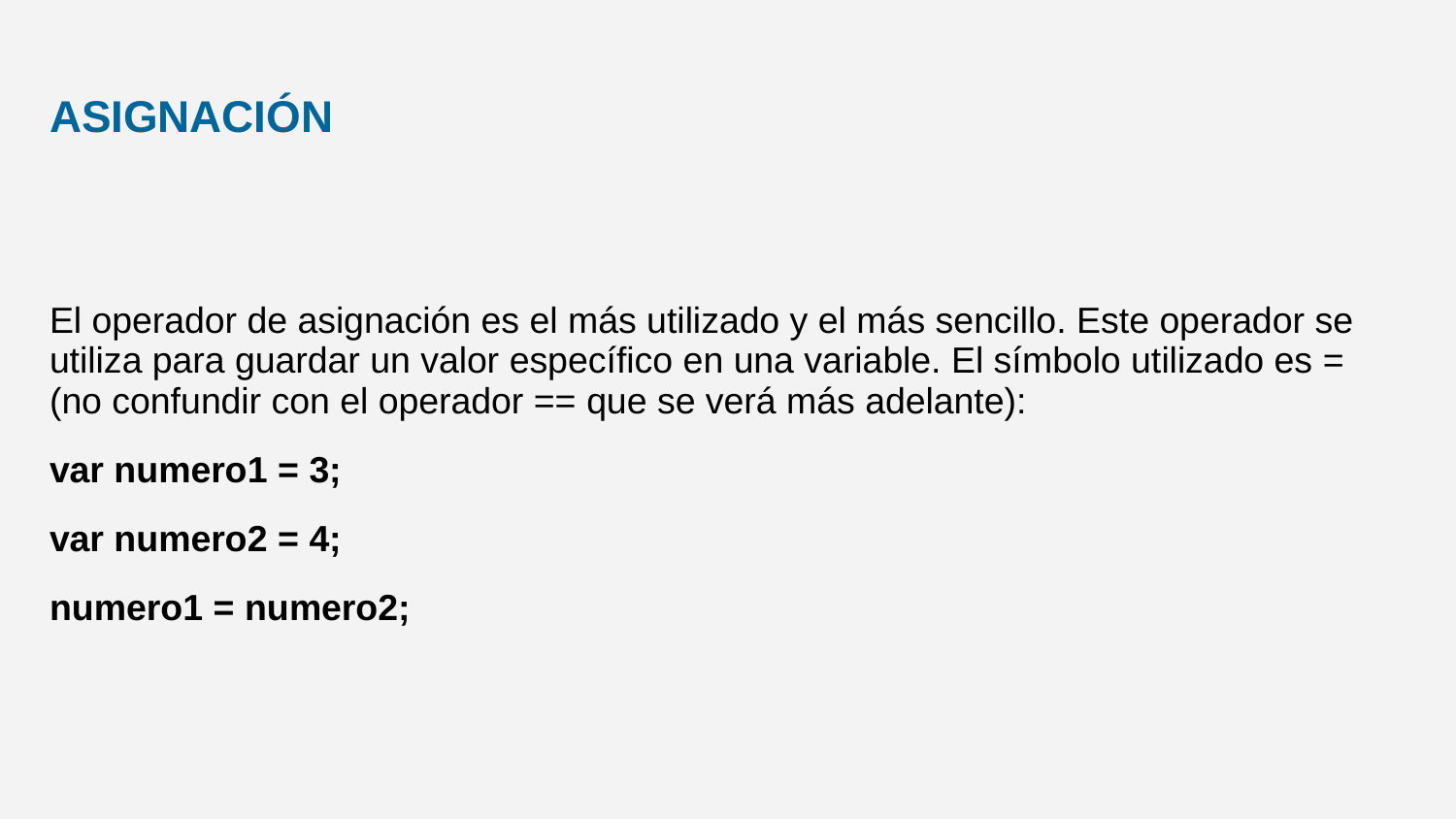

ASIGNACIÓN
El operador de asignación es el más utilizado y el más sencillo. Este operador se utiliza para guardar un valor específico en una variable. El símbolo utilizado es = (no confundir con el operador == que se verá más adelante):
var numero1 = 3;
var numero2 = 4;
numero1 = numero2;